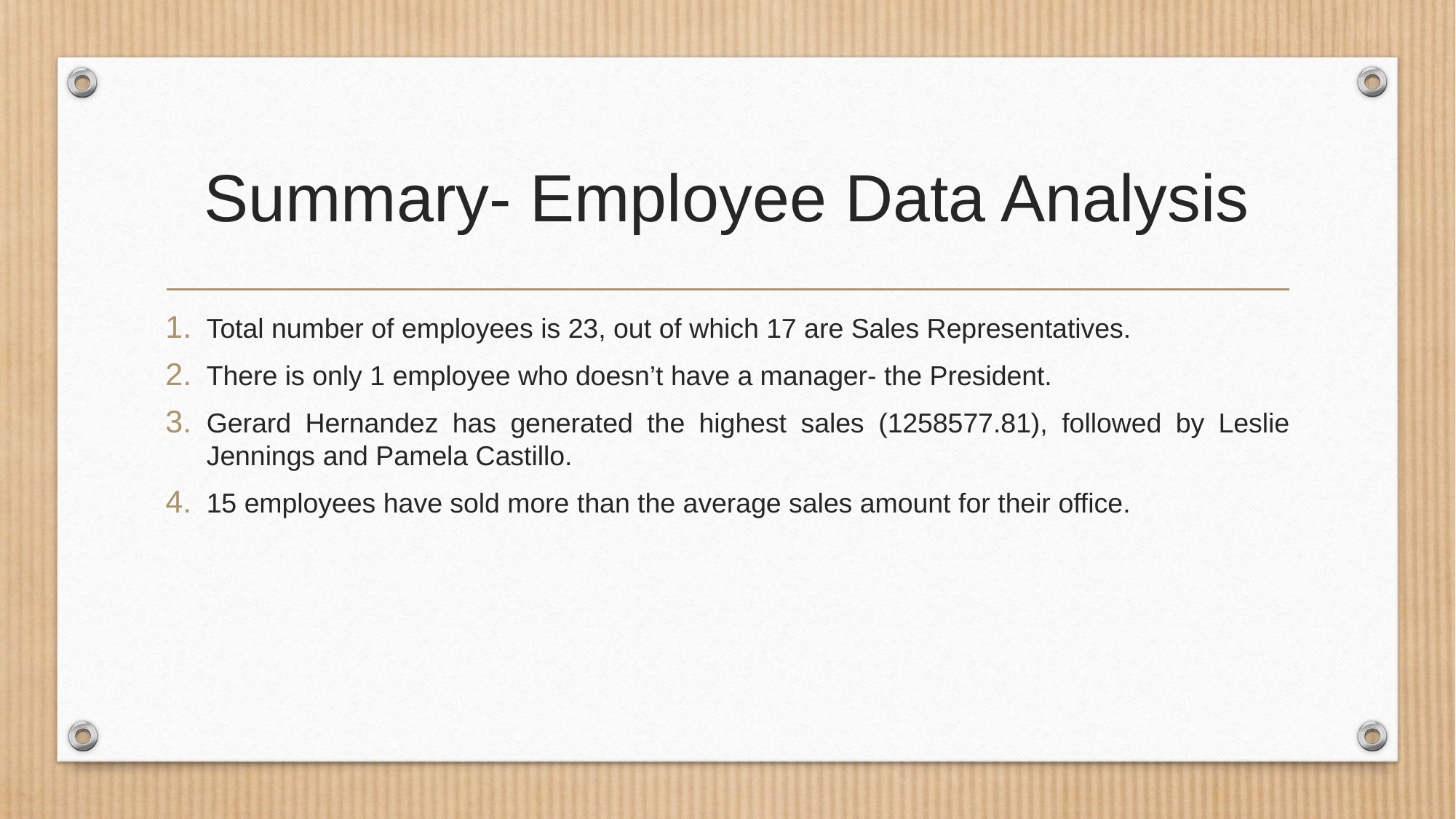

# Summary- Employee Data Analysis
Total number of employees is 23, out of which 17 are Sales Representatives.
There is only 1 employee who doesn’t have a manager- the President.
Gerard Hernandez has generated the highest sales (1258577.81), followed by Leslie Jennings and Pamela Castillo.
15 employees have sold more than the average sales amount for their office.